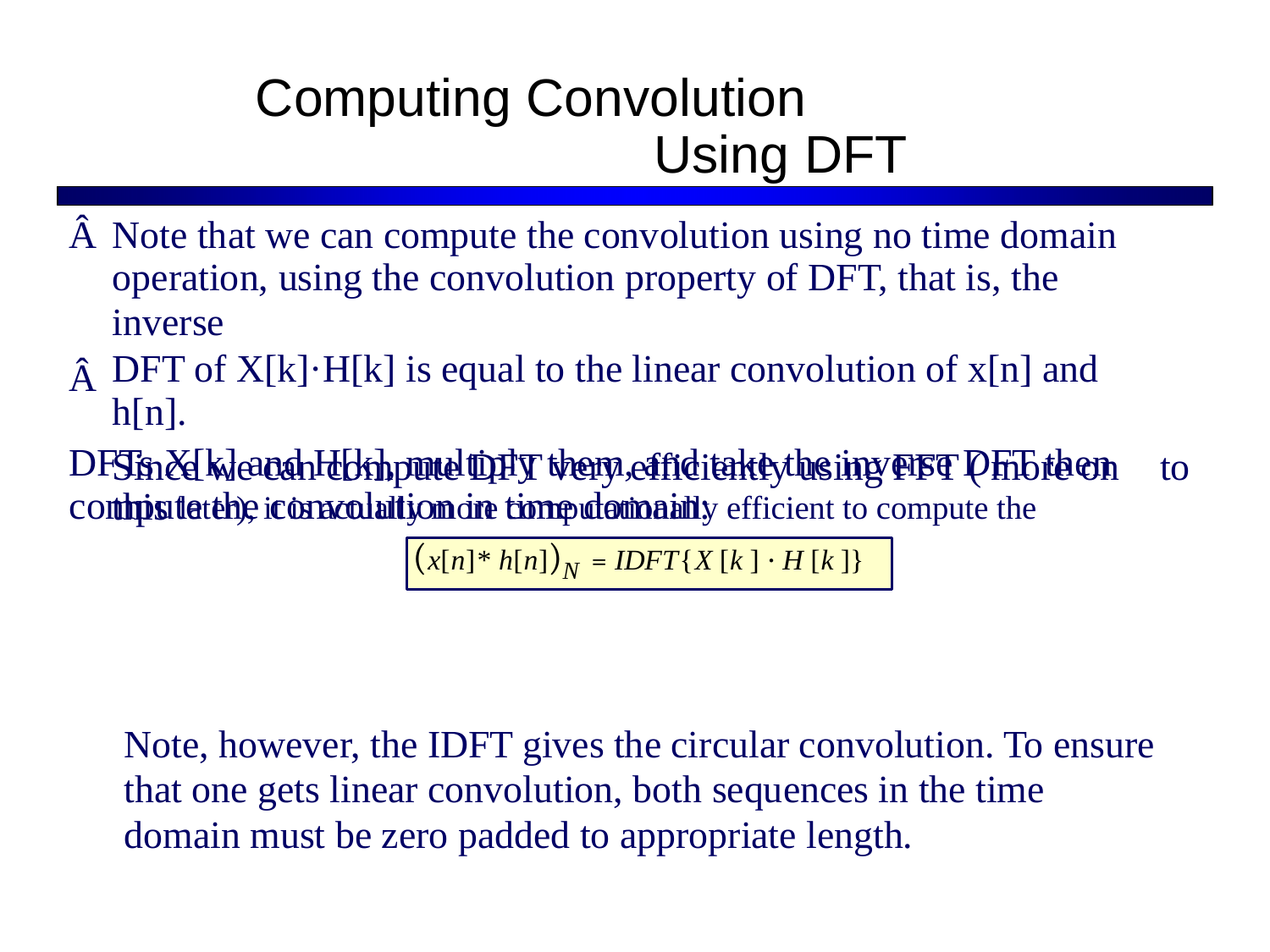

Computing Convolution
Using DFT

Â
Note that we can compute the convolution using no time domain
operation, using the convolution property of DFT, that is, the inverse
DFT of X[k]·H[k] is equal to the linear convolution of x[n] and h[n].
Since we can compute DFT very efficiently using FFT ( more on this later), it is actually more computationally efficient to compute the
Â
DFTs X[k] and H[k], multiply them, and take the inverse DFT then
compute the convolution in time domain:
to

(x[n]* h[n])N  = IDFT{X [k ] ⋅ H [k ]}

Note, however, the IDFT gives the circular convolution. To ensure
that one gets linear convolution, both sequences in the time domain must be zero padded to appropriate length.